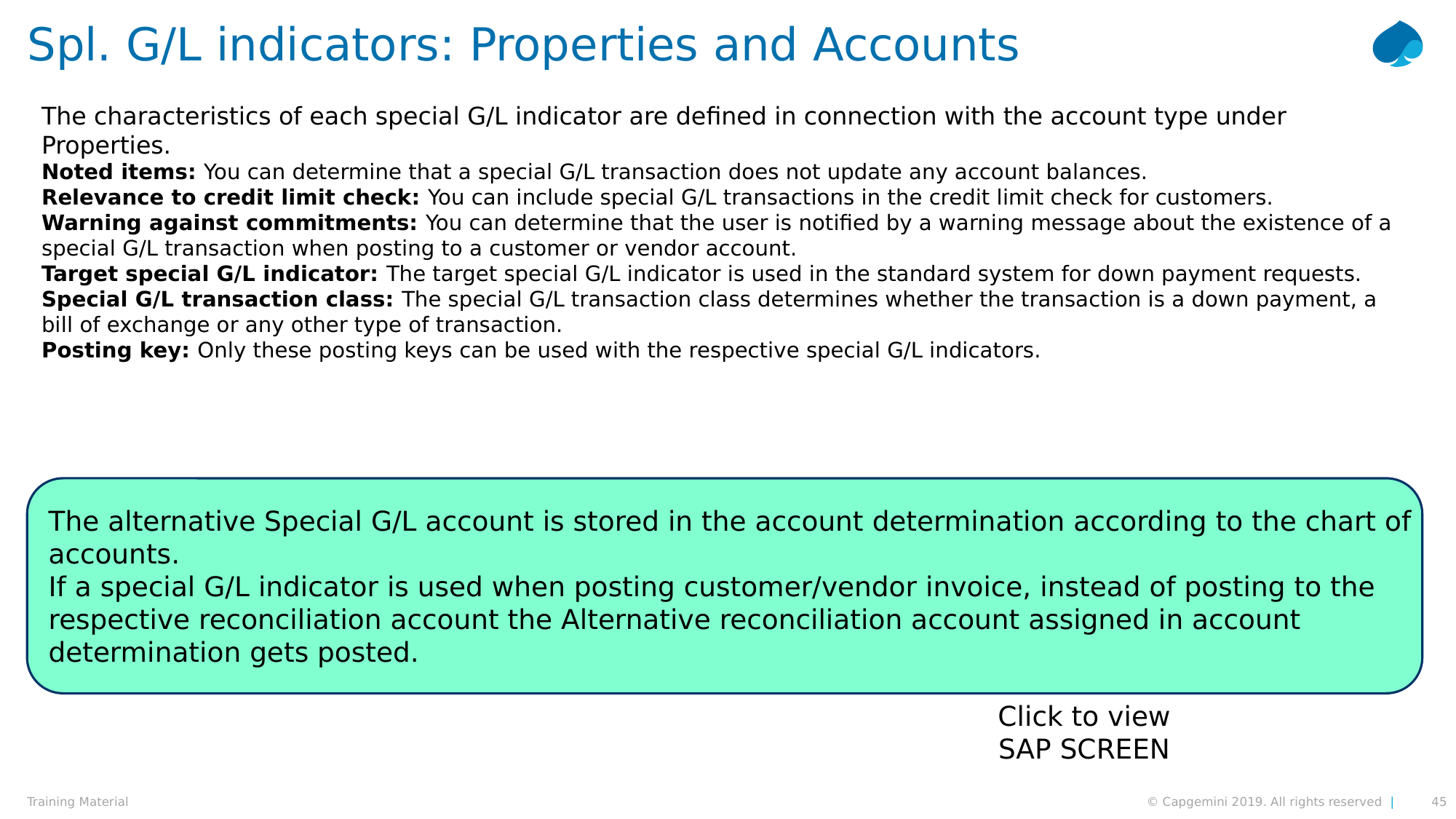

# Spl. G/L indicators: Properties and Accounts
The characteristics of each special G/L indicator are defined in connection with the account type under Properties.
Noted items: You can determine that a special G/L transaction does not update any account balances.
Relevance to credit limit check: You can include special G/L transactions in the credit limit check for customers.
Warning against commitments: You can determine that the user is notified by a warning message about the existence of a special G/L transaction when posting to a customer or vendor account.
Target special G/L indicator: The target special G/L indicator is used in the standard system for down payment requests.
Special G/L transaction class: The special G/L transaction class determines whether the transaction is a down payment, a bill of exchange or any other type of transaction.
Posting key: Only these posting keys can be used with the respective special G/L indicators.

The alternative Special G/L account is stored in the account determination according to the chart of
accounts.
If a special G/L indicator is used when posting customer/vendor invoice, instead of posting to the
respective reconciliation account the Alternative reconciliation account assigned in account
determination gets posted.
Click to view
SAP SCREEN